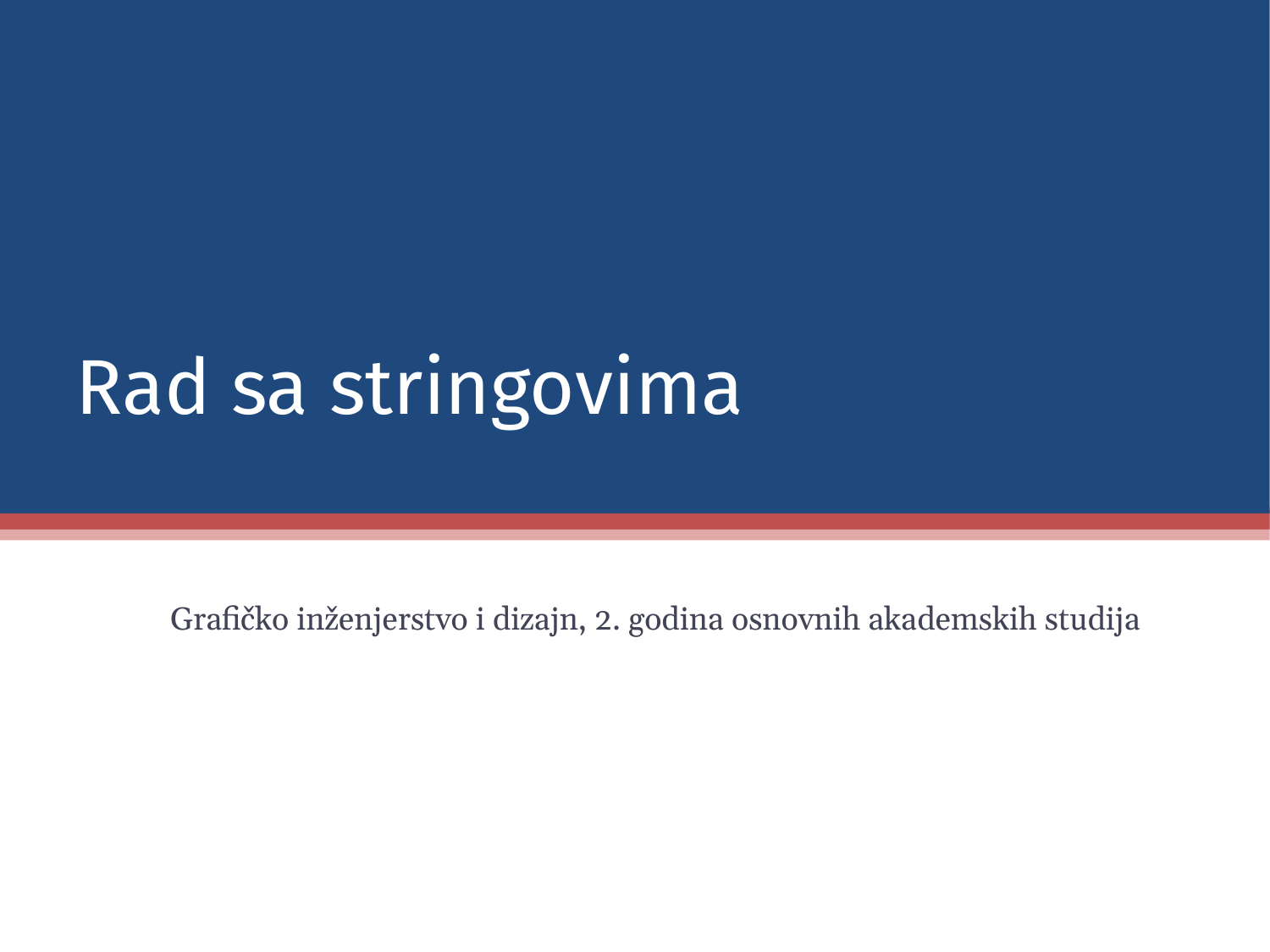

Rad sa stringovima
Grafičko inženjerstvo i dizajn, 2. godina osnovnih akademskih studija